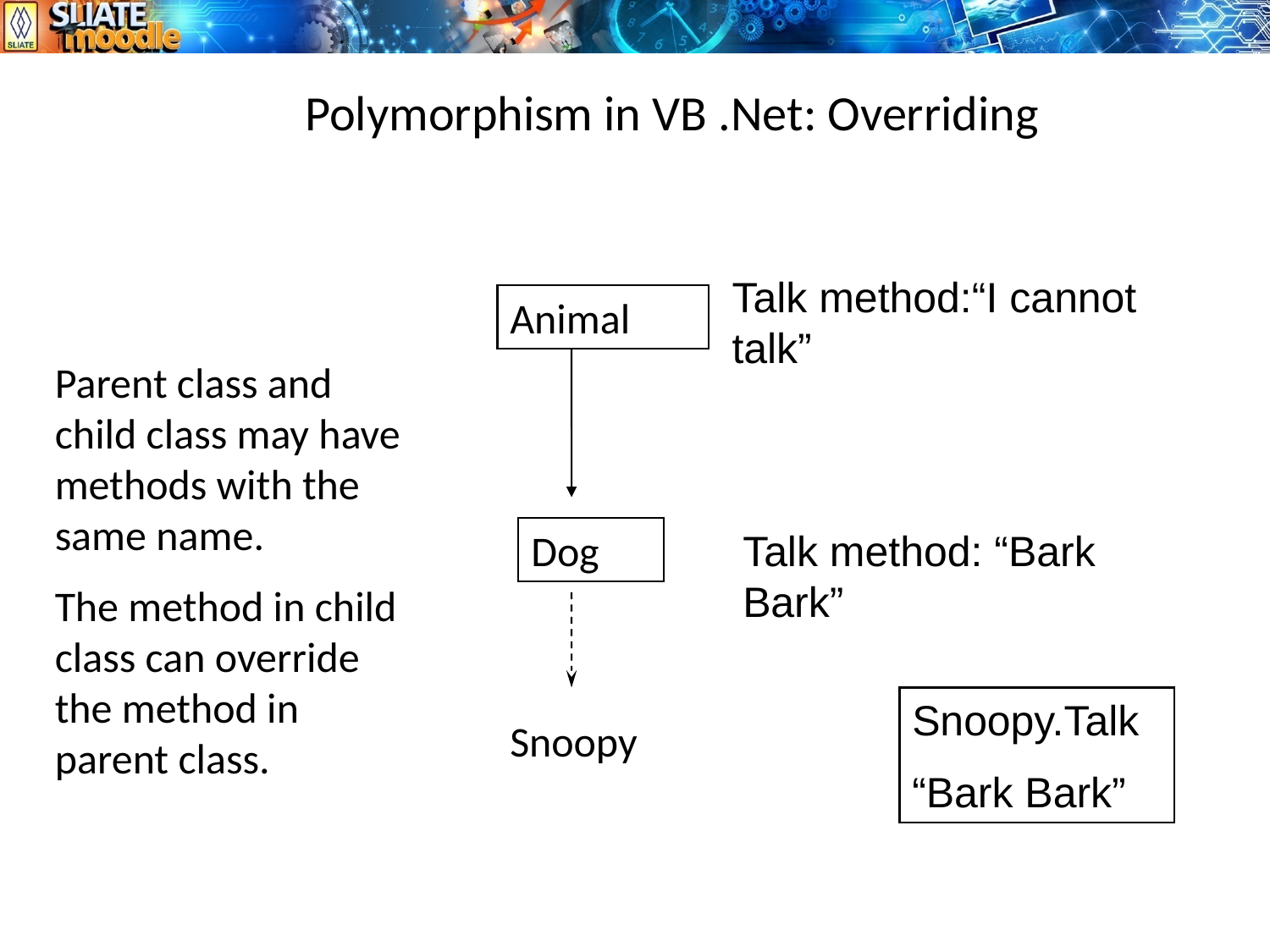

# Polymorphism in VB .Net: Overriding
Talk method:“I cannot talk”
Animal
Parent class and child class may have methods with the same name.
The method in child class can override the method in parent class.

Dog
Talk method: “Bark  Bark”

Snoopy.Talk
“Bark Bark”
Snoopy